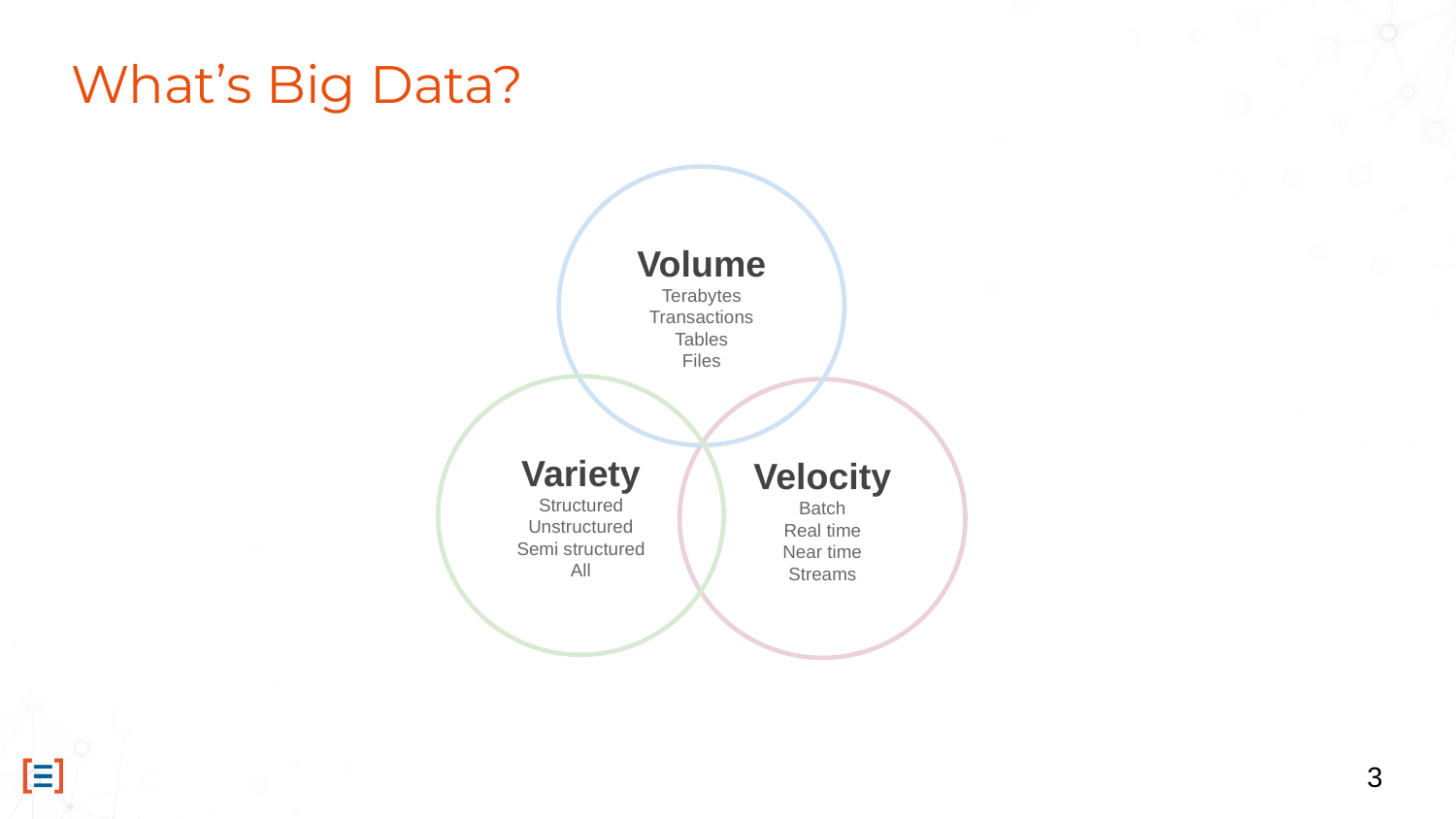

# What’s Big Data?
Volume
Terabytes
Transactions
Tables
Files
Variety
Structured
Unstructured
Semi structured
All
Velocity
Batch
Real time
Near time
Streams
3